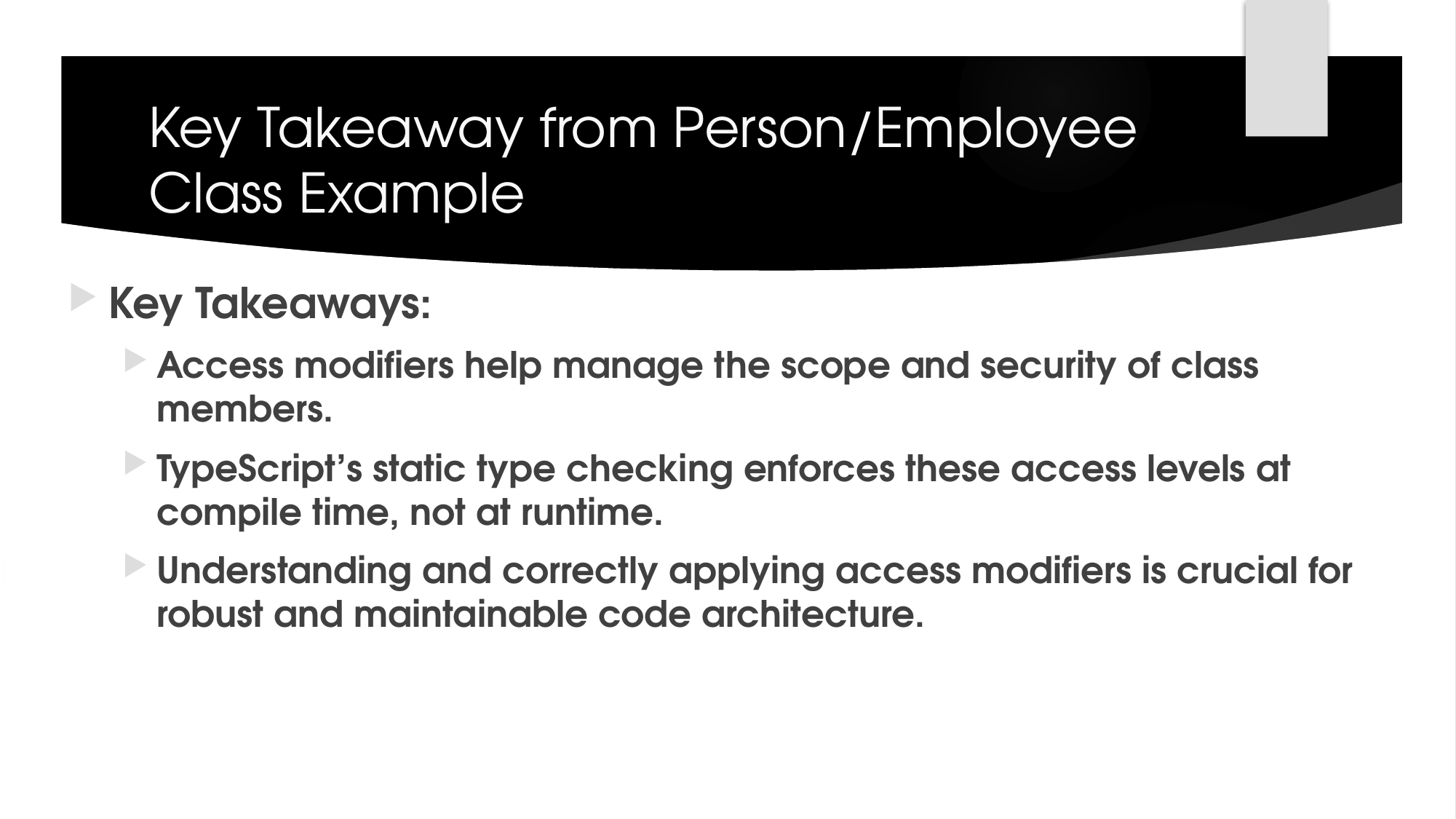

# Key Takeaway from Person/Employee Class Example
Key Takeaways:
Access modifiers help manage the scope and security of class members.
TypeScript’s static type checking enforces these access levels at compile time, not at runtime.
Understanding and correctly applying access modifiers is crucial for robust and maintainable code architecture.